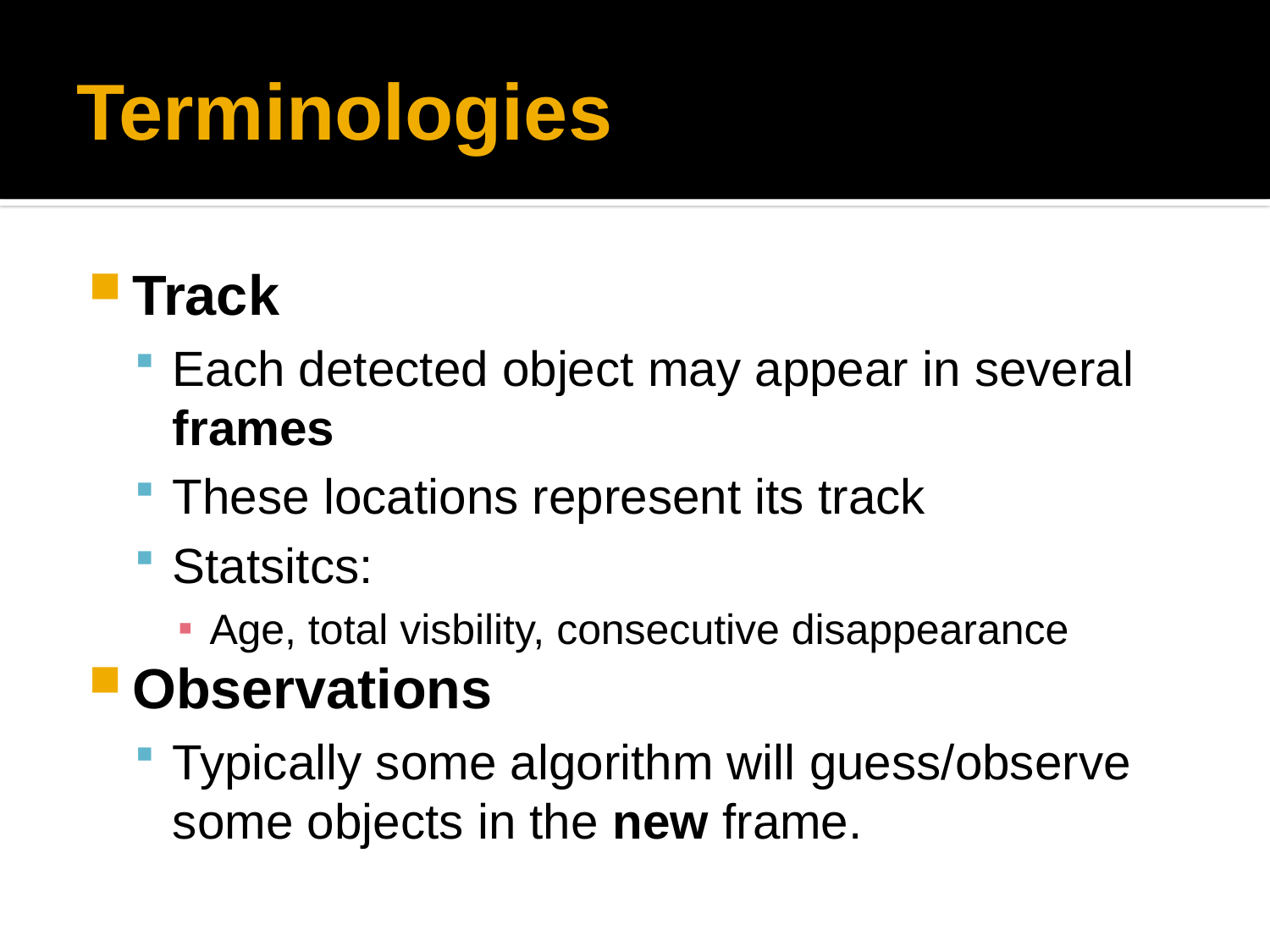

# Terminologies
Track
Each detected object may appear in several frames
These locations represent its track
Statsitcs:
Age, total visbility, consecutive disappearance
Observations
Typically some algorithm will guess/observe some objects in the new frame.